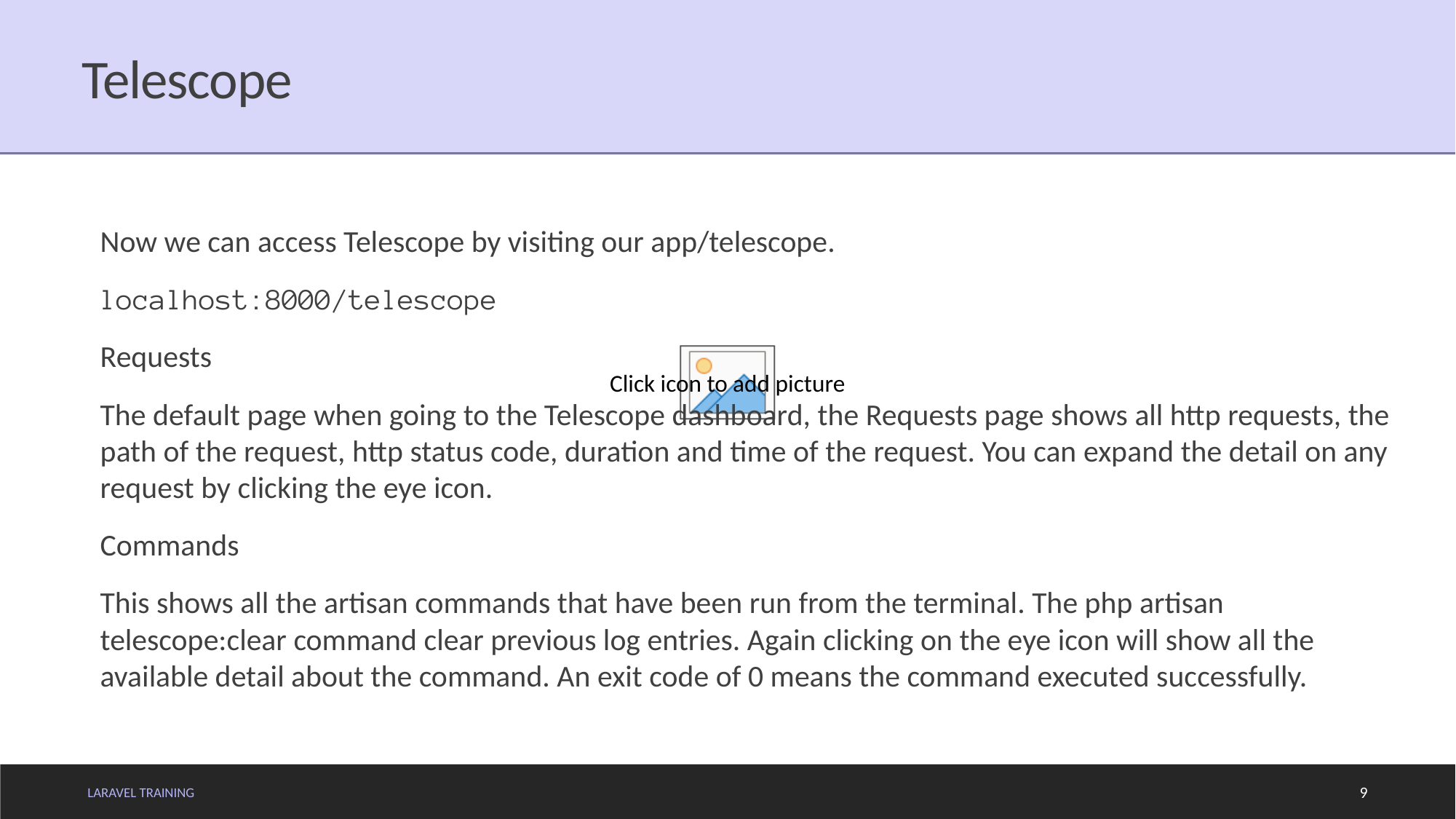

# Telescope
Now we can access Telescope by visiting our app/telescope.
localhost:8000/telescope
Requests
The default page when going to the Telescope dashboard, the Requests page shows all http requests, the path of the request, http status code, duration and time of the request. You can expand the detail on any request by clicking the eye icon.
Commands
This shows all the artisan commands that have been run from the terminal. The php artisan telescope:clear command clear previous log entries. Again clicking on the eye icon will show all the available detail about the command. An exit code of 0 means the command executed successfully.
LARAVEL TRAINING
9